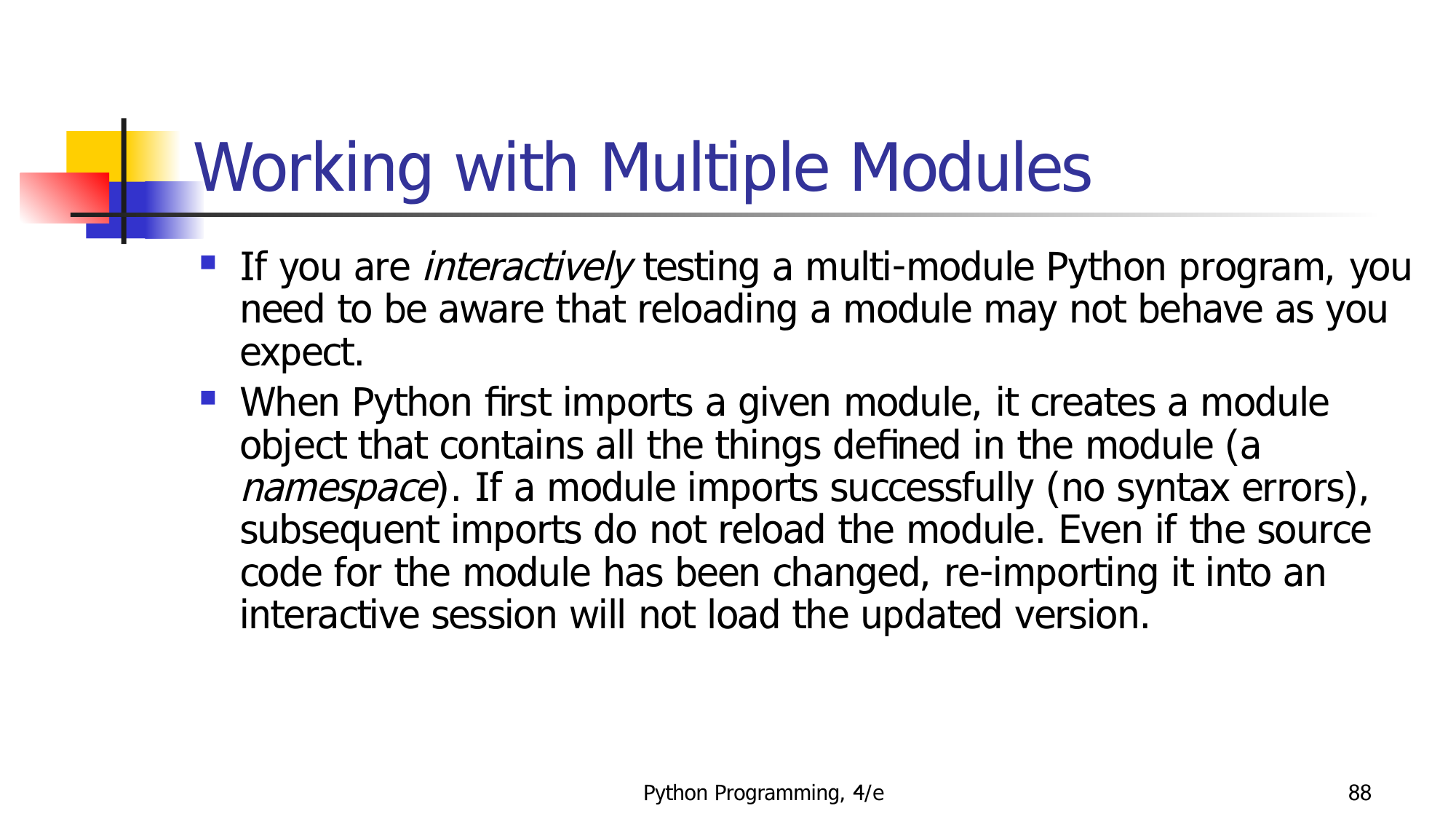

# Working with Multiple Modules
If you are interactively testing a multi-module Python program, you need to be aware that reloading a module may not behave as you expect.
When Python first imports a given module, it creates a module object that contains all the things defined in the module (a namespace). If a module imports successfully (no syntax errors), subsequent imports do not reload the module. Even if the source code for the module has been changed, re-importing it into an interactive session will not load the updated version.
Python Programming, 4/e
88